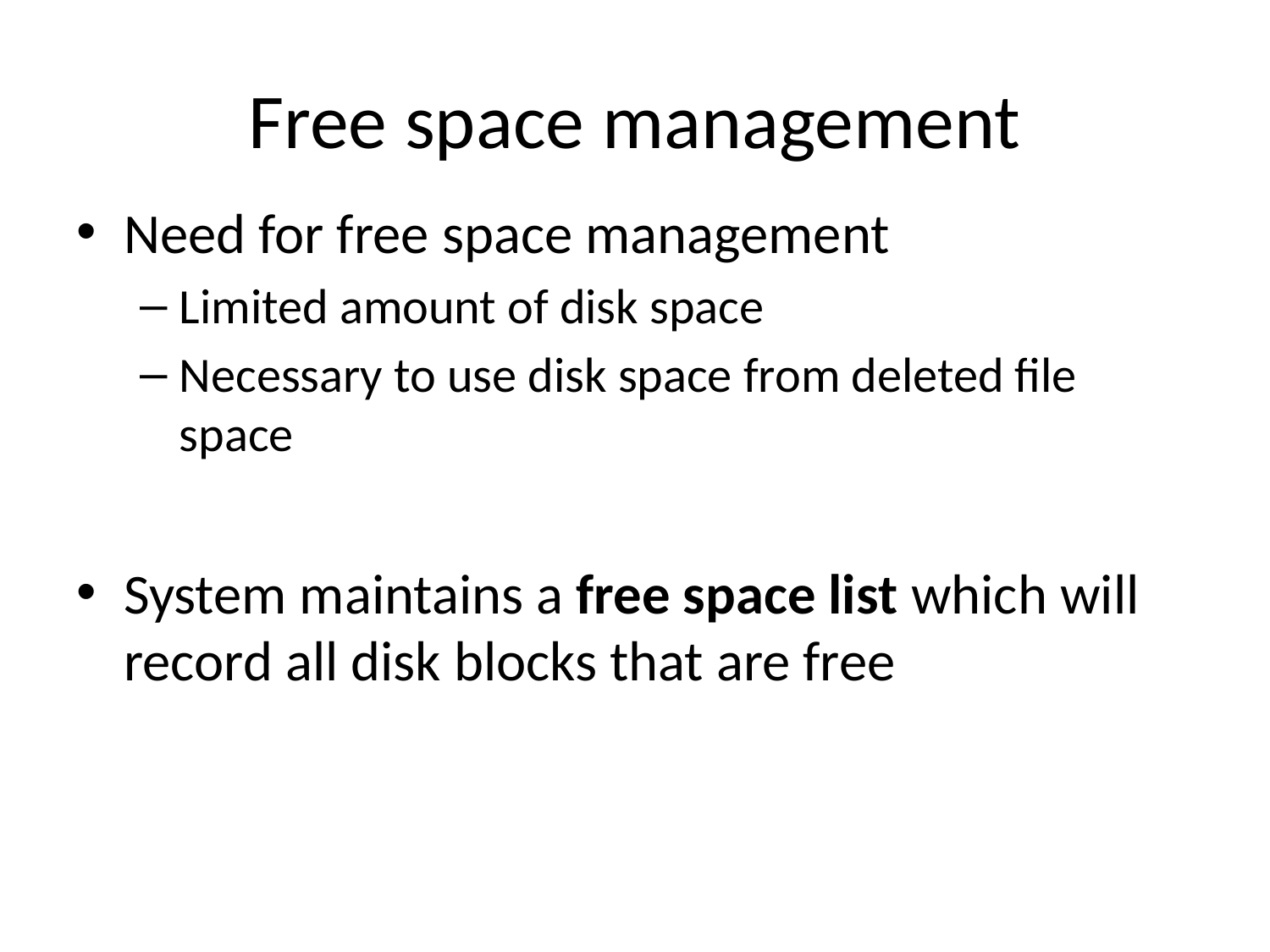

# Free space management
Need for free space management
Limited amount of disk space
Necessary to use disk space from deleted file space

System maintains a free space list which will record all disk blocks that are free